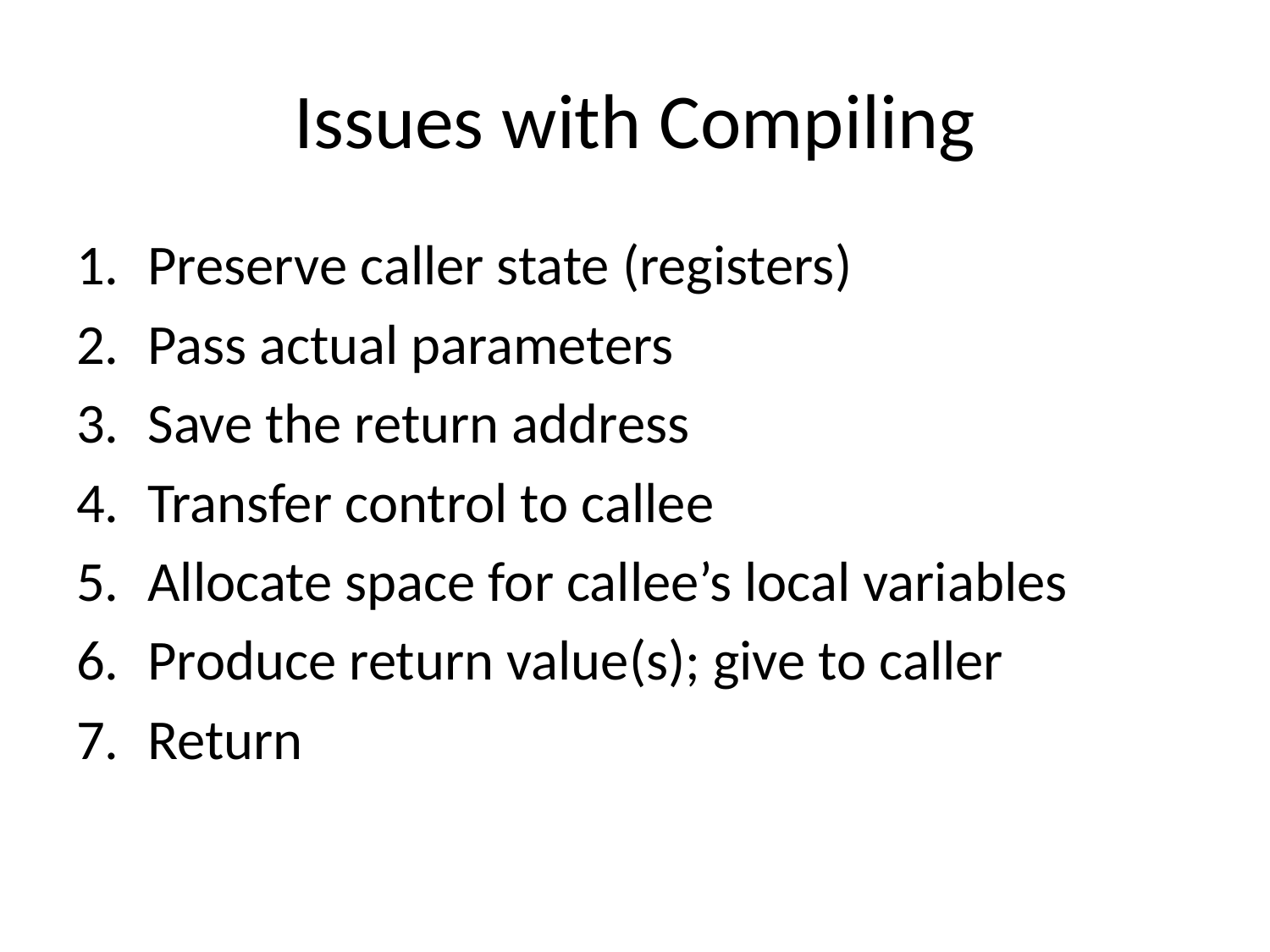

# Issues with Compiling
Preserve caller state (registers)
Pass actual parameters
Save the return address
Transfer control to callee
Allocate space for callee’s local variables
Produce return value(s); give to caller
Return